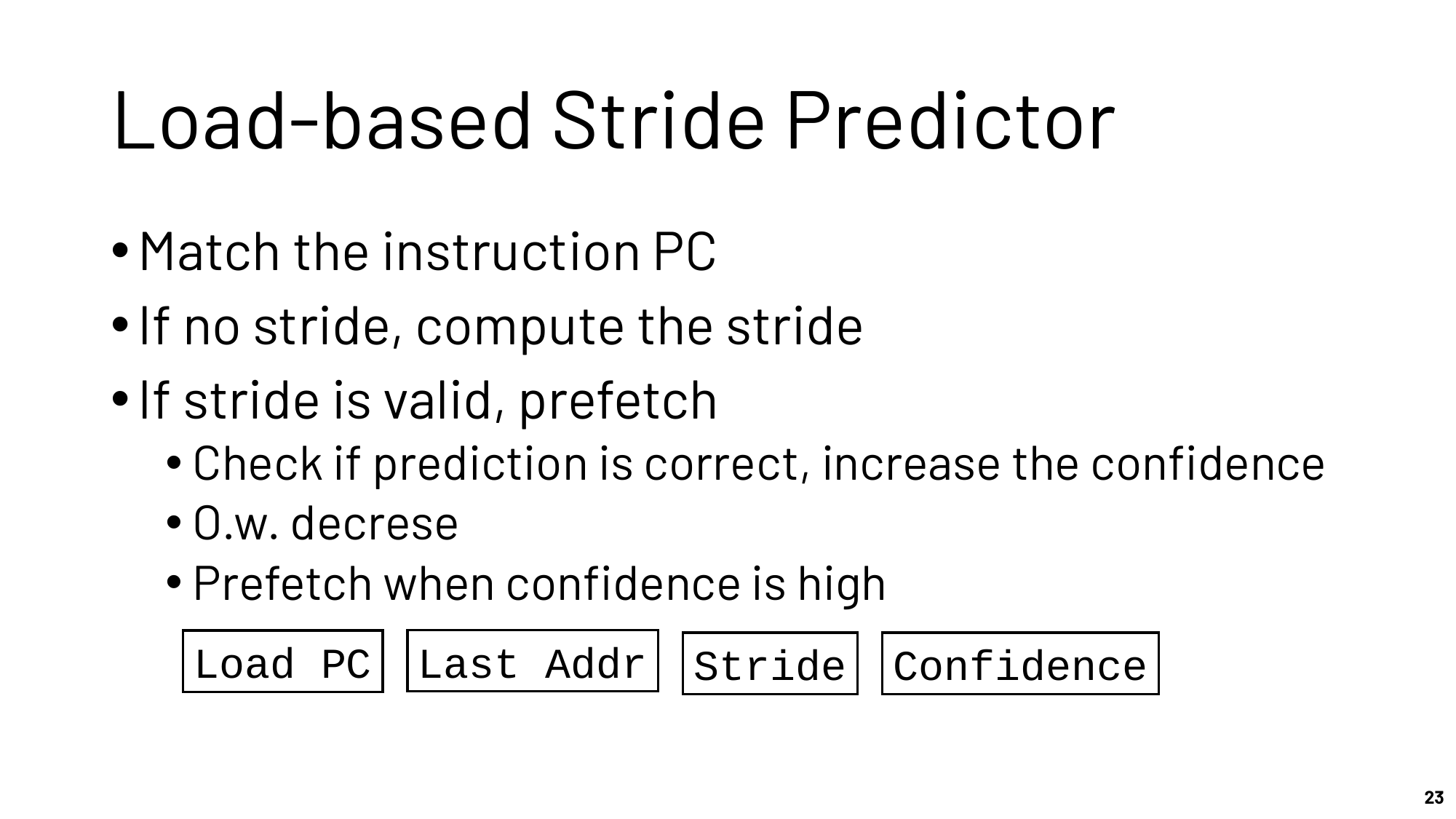

# Load-based Stride Predictor
Match the instruction PC
If no stride, compute the stride
If stride is valid, prefetch
Check if prediction is correct, increase the confidence
O.w. decrese
Prefetch when confidence is high
Last Addr
Load PC
Stride
Confidence
23